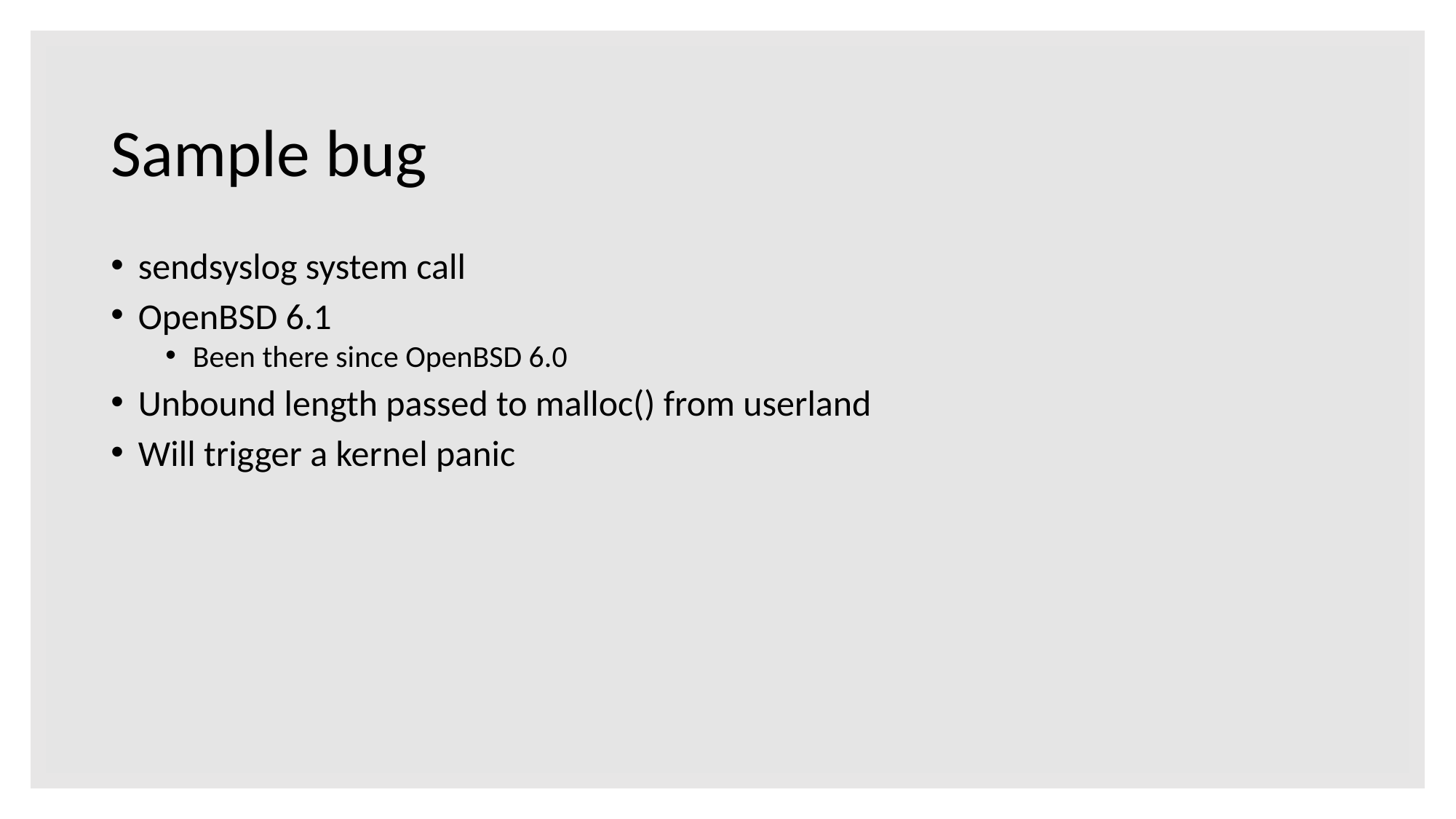

# Sample bug
sendsyslog system call
OpenBSD 6.1
Been there since OpenBSD 6.0
Unbound length passed to malloc() from userland
Will trigger a kernel panic